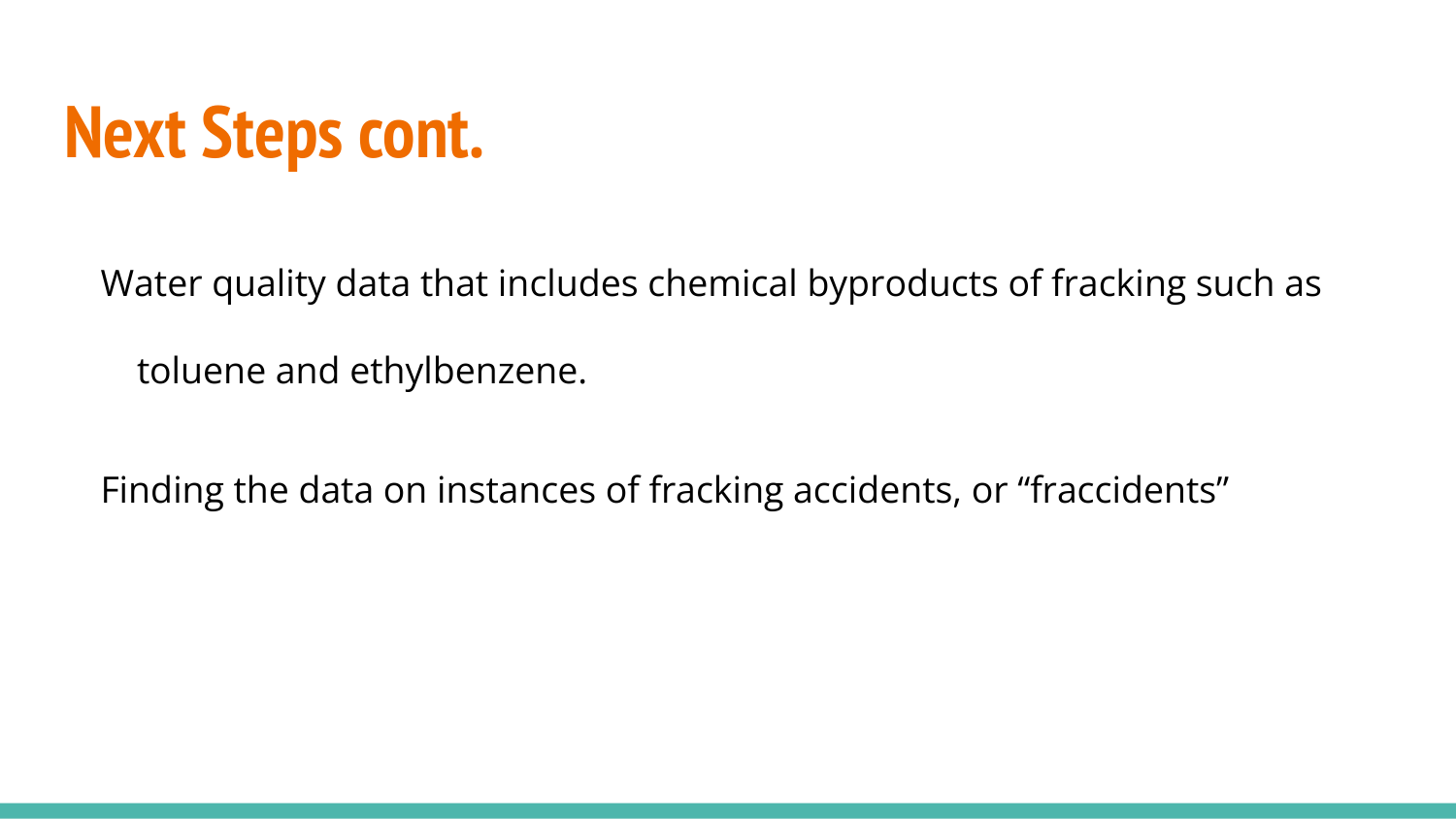

# Next Steps cont.
Water quality data that includes chemical byproducts of fracking such as toluene and ethylbenzene.
Finding the data on instances of fracking accidents, or “fraccidents”